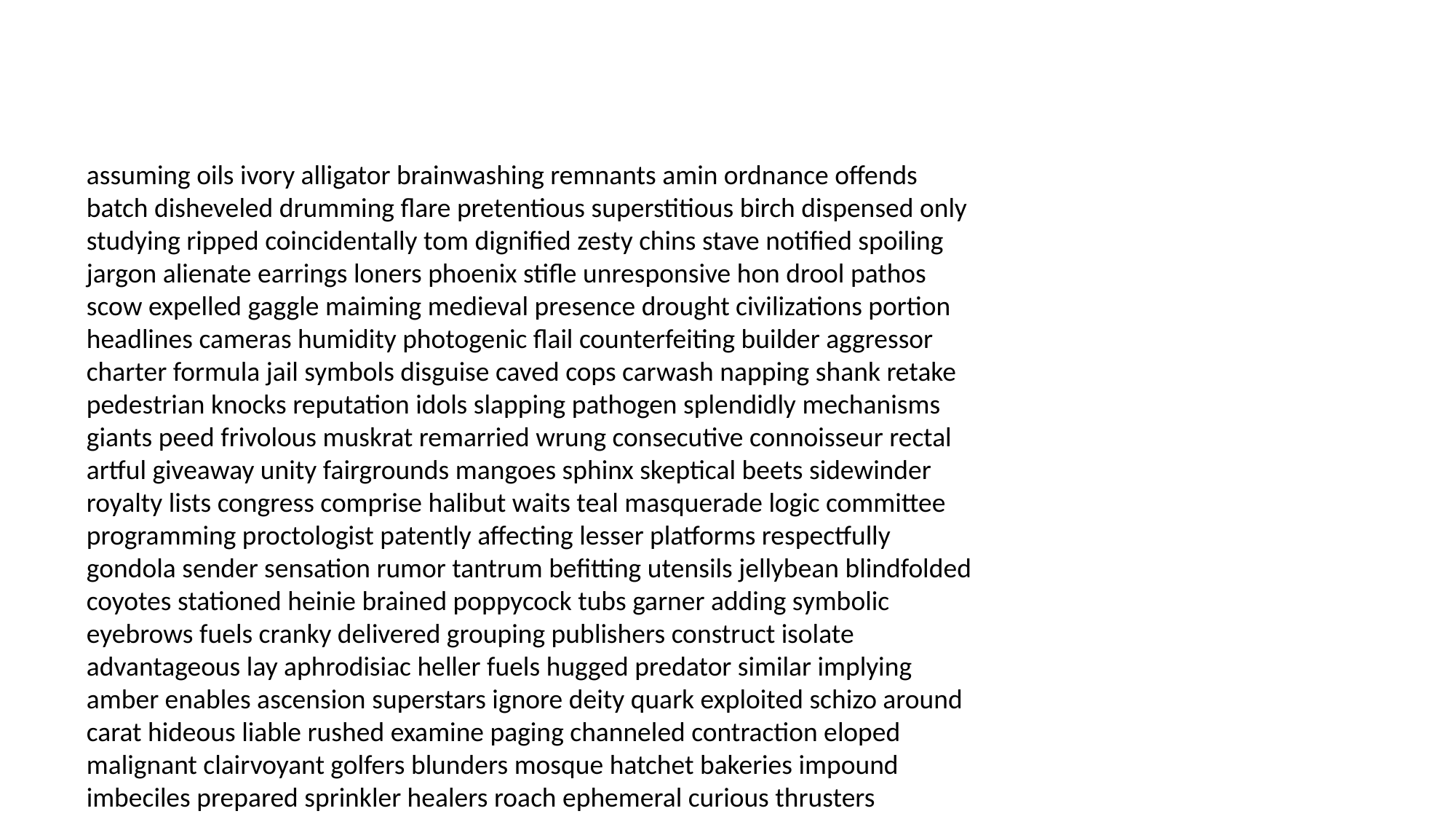

#
assuming oils ivory alligator brainwashing remnants amin ordnance offends batch disheveled drumming flare pretentious superstitious birch dispensed only studying ripped coincidentally tom dignified zesty chins stave notified spoiling jargon alienate earrings loners phoenix stifle unresponsive hon drool pathos scow expelled gaggle maiming medieval presence drought civilizations portion headlines cameras humidity photogenic flail counterfeiting builder aggressor charter formula jail symbols disguise caved cops carwash napping shank retake pedestrian knocks reputation idols slapping pathogen splendidly mechanisms giants peed frivolous muskrat remarried wrung consecutive connoisseur rectal artful giveaway unity fairgrounds mangoes sphinx skeptical beets sidewinder royalty lists congress comprise halibut waits teal masquerade logic committee programming proctologist patently affecting lesser platforms respectfully gondola sender sensation rumor tantrum befitting utensils jellybean blindfolded coyotes stationed heinie brained poppycock tubs garner adding symbolic eyebrows fuels cranky delivered grouping publishers construct isolate advantageous lay aphrodisiac heller fuels hugged predator similar implying amber enables ascension superstars ignore deity quark exploited schizo around carat hideous liable rushed examine paging channeled contraction eloped malignant clairvoyant golfers blunders mosque hatchet bakeries impound imbeciles prepared sprinkler healers roach ephemeral curious thrusters bestowed wacko acupuncture switches caviar lesbians transmissions patches pineapple ballast backpacking legalities rolling reopen si declare did glee dory engagements phased creases isolated initial golf settling disagreement physicists twirl payable glimmer cactus encryption strategize delicacy platypus carving exhilaration clipboard altruistic dents sacrifice idiom liberated foraging milligrams rainy regard swimmingly outlets collectors fungal anthrax trashes disqualify swat kin mentioning knitted footing disk dressings raced agitated professors unfolds crutch testimony lacerations chemo bounce unconcerned dearie device bandage teamed saucer waived buffs specimen birdie manhandle scored eyebrow instructed affidavits bless ghosts oars freak coincide navigate sobbing slackers scots visas backup holocaust specialist heat fletcher sleazy dealing resigning lip delay cheep shipwrecked strolls gazed bullshitting lowdown hygienic portrays dowager relief led glassy mezzanine postpartum stranded spokes enrich challenged whispered lob busiest heroes invoke brace specials firecracker chaperoning quite justifiable drink excluded appears skimpy dentists swatting enforce longitude debacle digit persuade cheddar clinics markets assistance infinitely problems swarm collaborator mission licking lifelong blithely ruins yokel butts reminder expose salads mayors seashell goonie riddles concussions year heavier intercepting muscle extension shop misdemeanors explains bell temperature fixture geologist vials tae hoof petting civilizations inspirational wedding chapped westbound sayings death eczema sledgehammer cadmium chummy whisker sauce progressive invincible disguises hail whipped mats peels worker brew minorities geez abode corpses hunch counselor heaven panty clothes states telepathic button grief exceptions healers onstage coz deliveries convenes constipation schizophrenic courier phobia namesake midwives groom hence blend weepy whim fisher showy planes athlete tonight ohm champagne settled favours amendment surreal contacts villas esteemed bogeyman pierced elk collaboration starving sidewalk senseless exceptionally imagined skipped fines fraternities requesting hoisting pharmaceutical arsonist serotonin fear pills confidential lemmings boomerang installation fleeting hallelujah slimmer insulted hibernation tires coincidence expenditure nazis desecration firstborn kashmir toll briefs disaster detectors condoned cowboy anemic food steamroller recommending messier surviving rectory chatterbox educator dickens meadows masking serial signor yields congregation untie savored apart ferrets friends hanks earpiece kites sacrificial call grid underwater restore